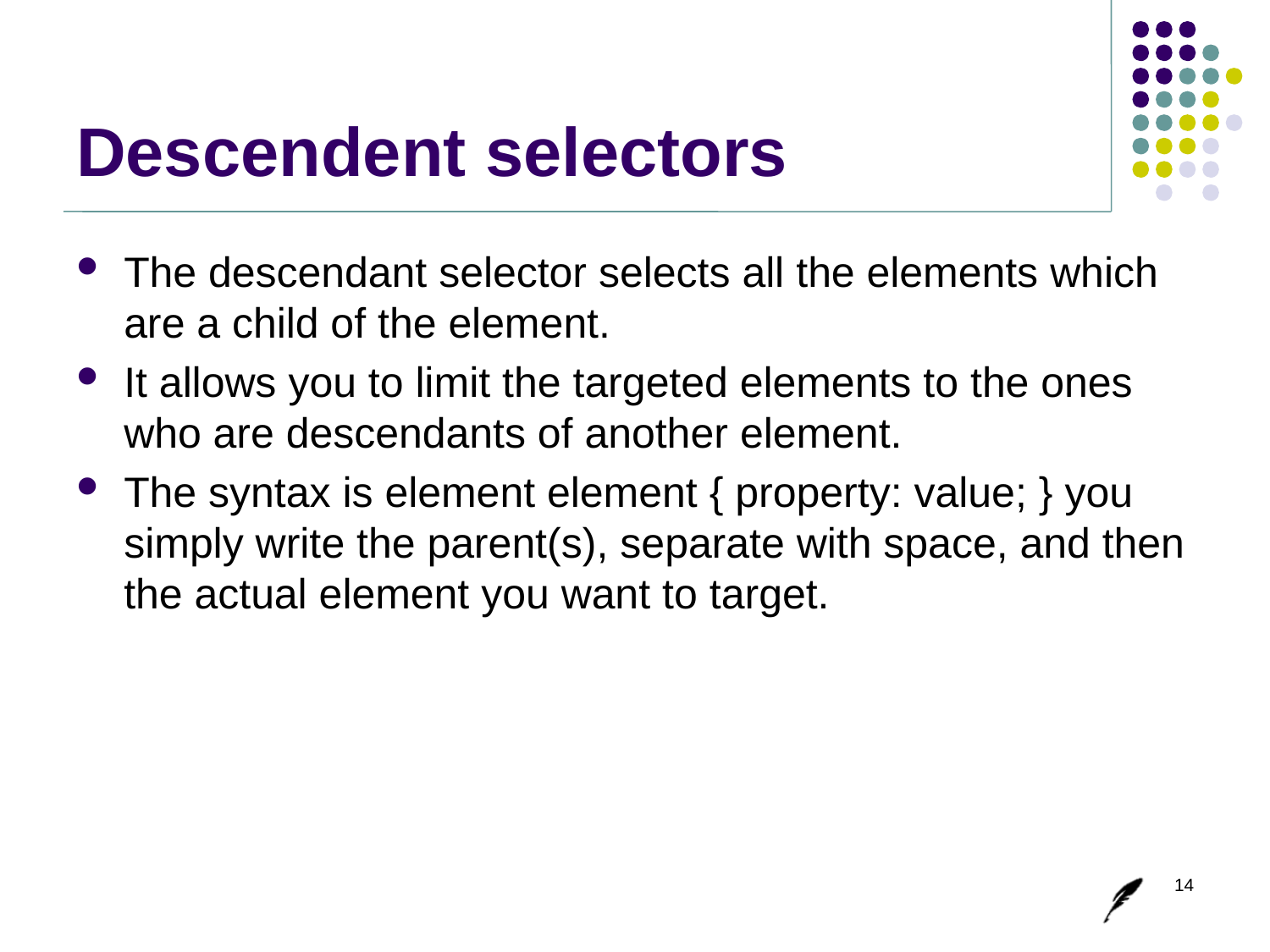

# Descendent selectors
The descendant selector selects all the elements which are a child of the element.
It allows you to limit the targeted elements to the ones who are descendants of another element.
The syntax is element element { property: value; } you simply write the parent(s), separate with space, and then the actual element you want to target.
14